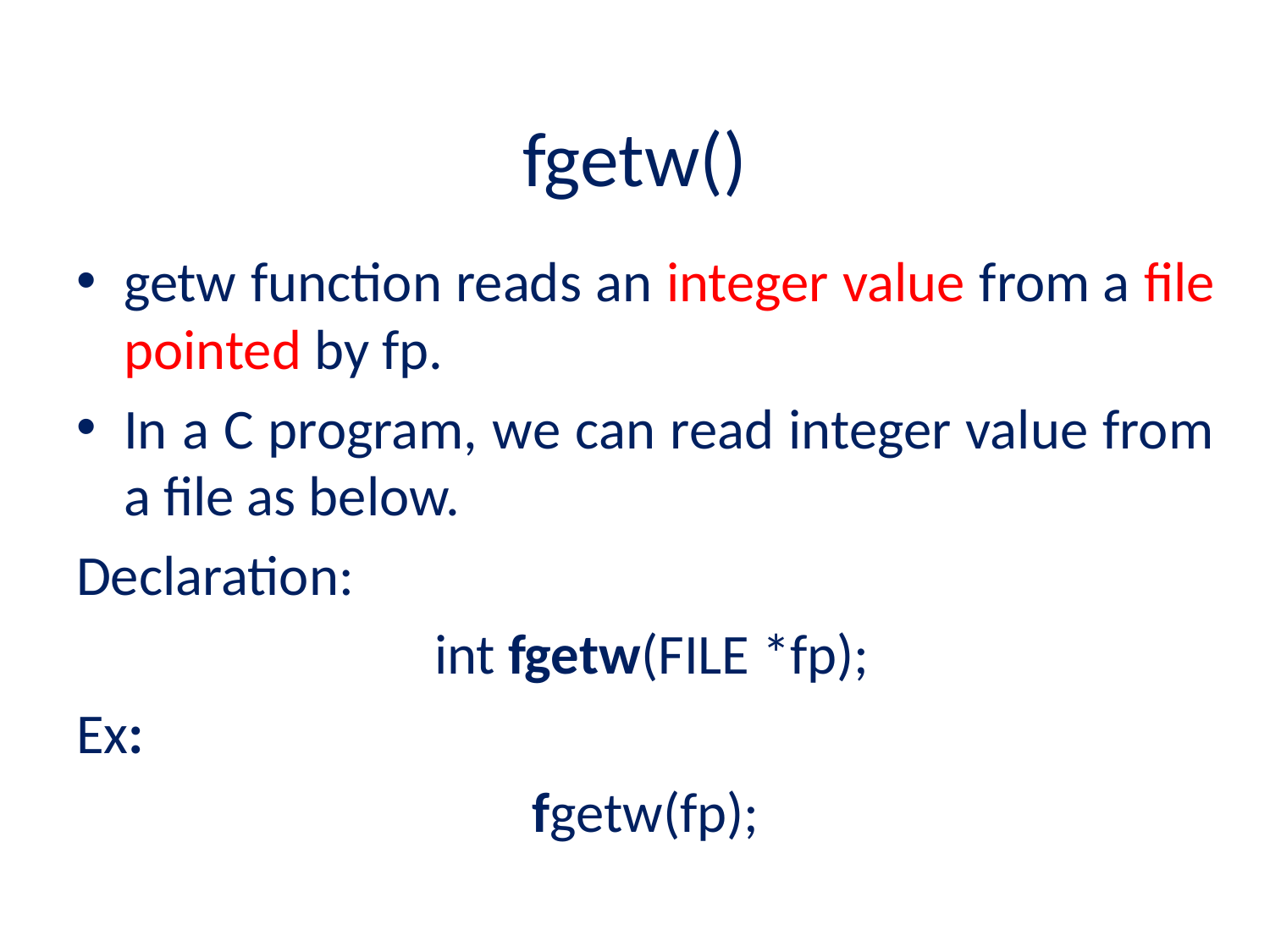

# fgetw()
getw function reads an integer value from a file pointed by fp.
In a C program, we can read integer value from a file as below.
Declaration:
 int fgetw(FILE *fp);
Ex:
fgetw(fp);